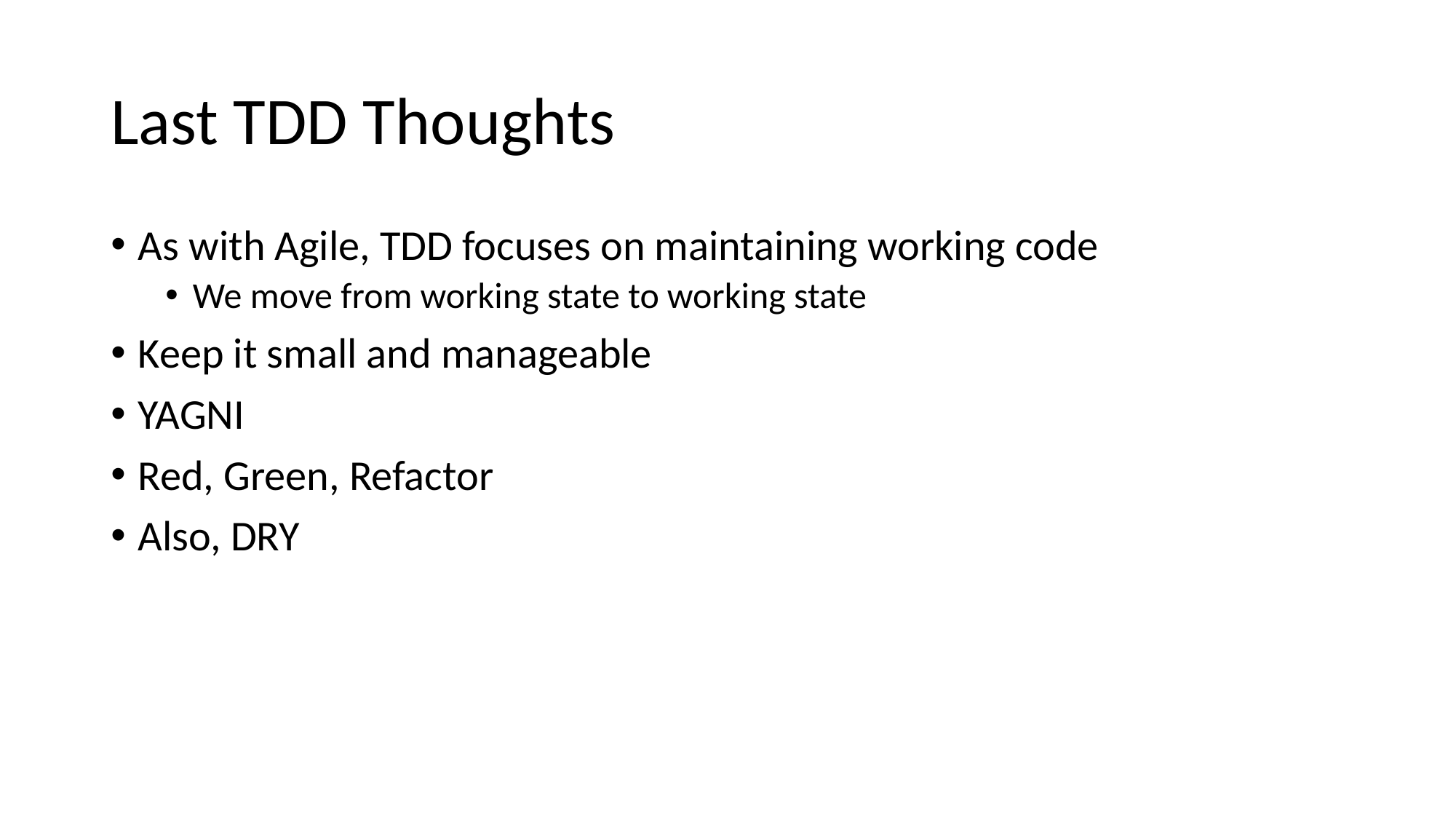

# Last TDD Thoughts
As with Agile, TDD focuses on maintaining working code
We move from working state to working state
Keep it small and manageable
YAGNI
Red, Green, Refactor
Also, DRY